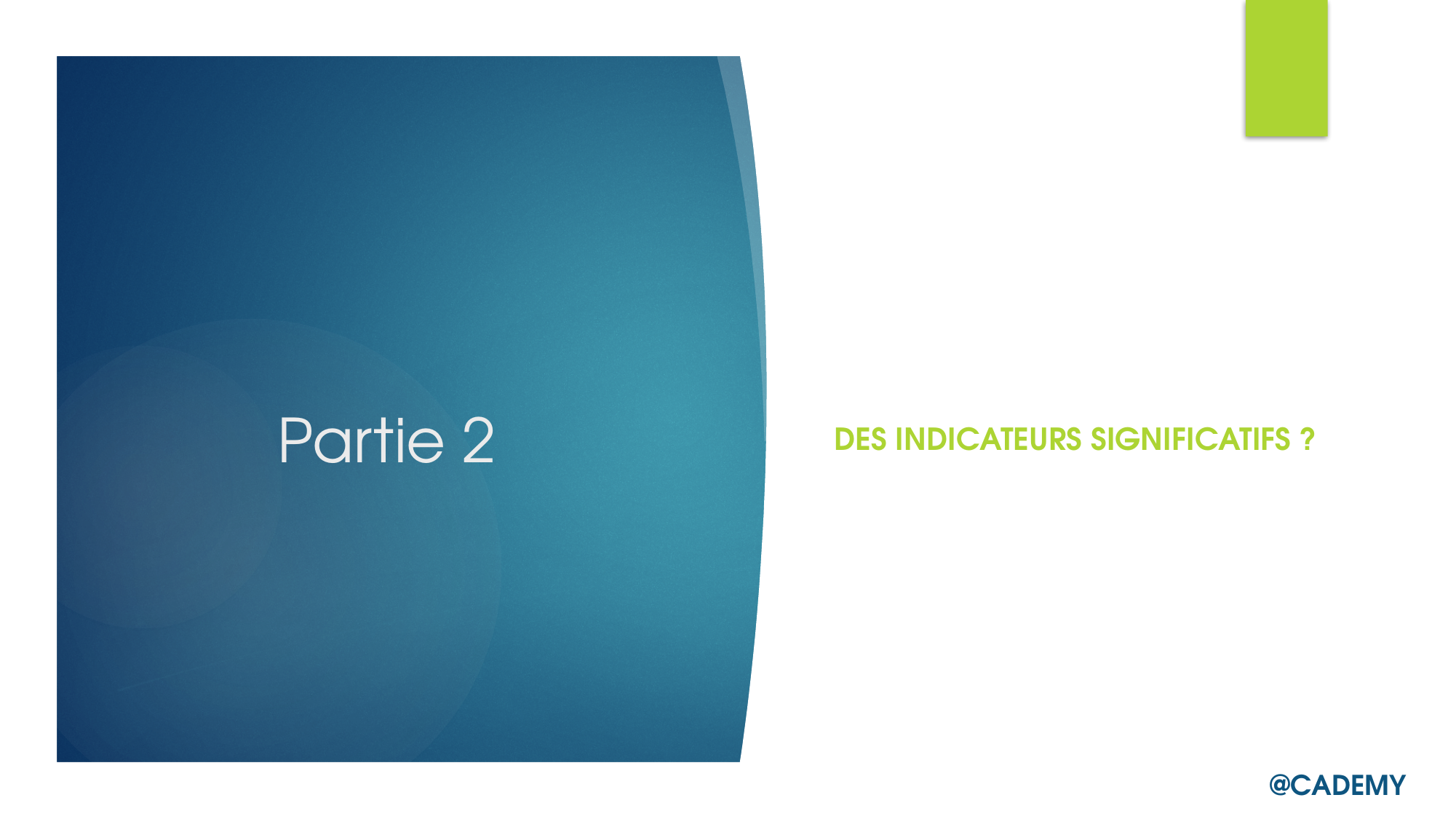

# Partie 2
Des indicateurs significatifs ?
@CADEMY